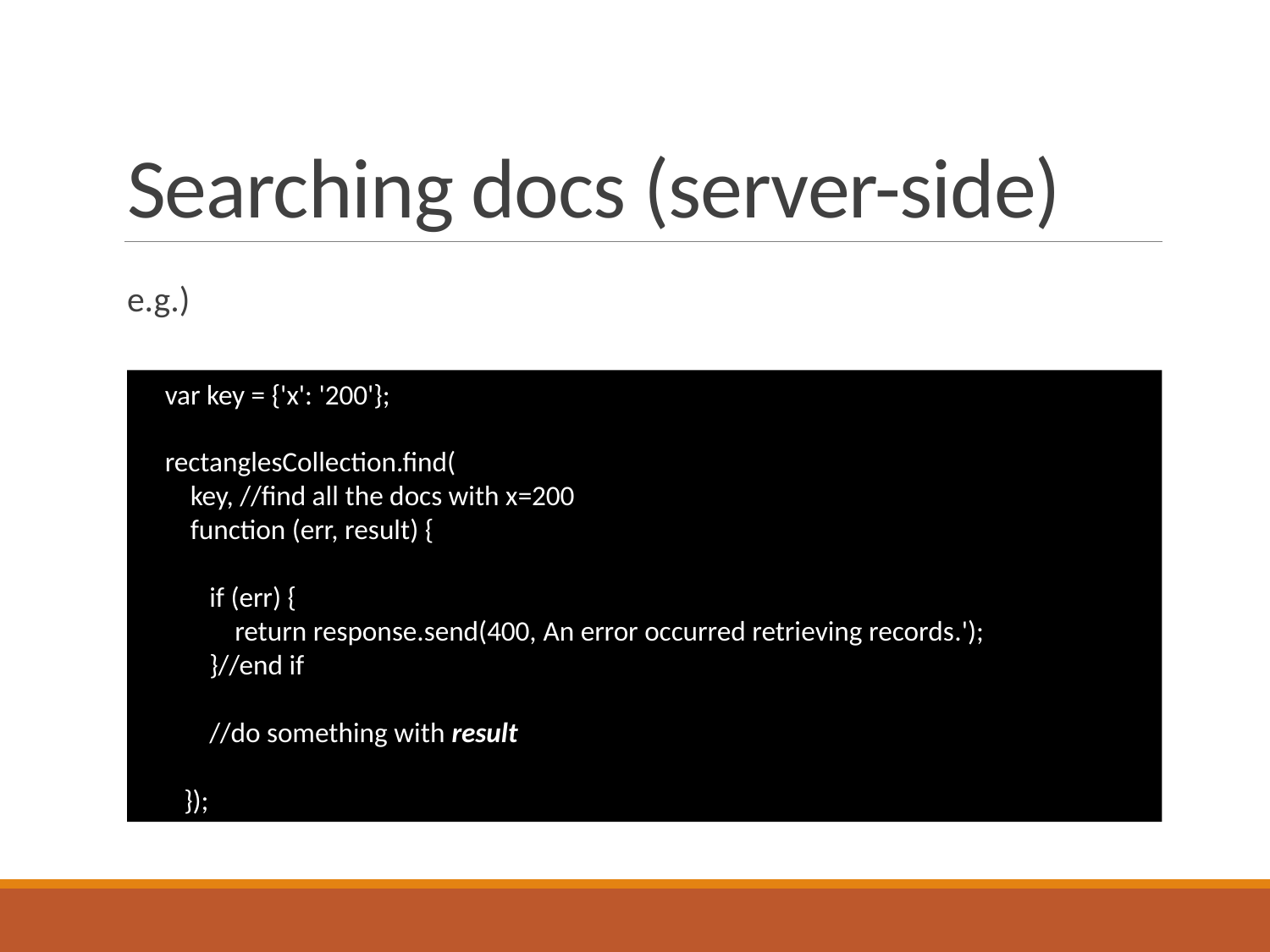

# Searching docs (server-side)
e.g.)
    var key = {'x': '200'};

    rectanglesCollection.find(
        key, //find all the docs with x=200
        function (err, result) {

           if (err) {
               return response.send(400, An error occurred retrieving records.');
           }//end if

           //do something with result

       });